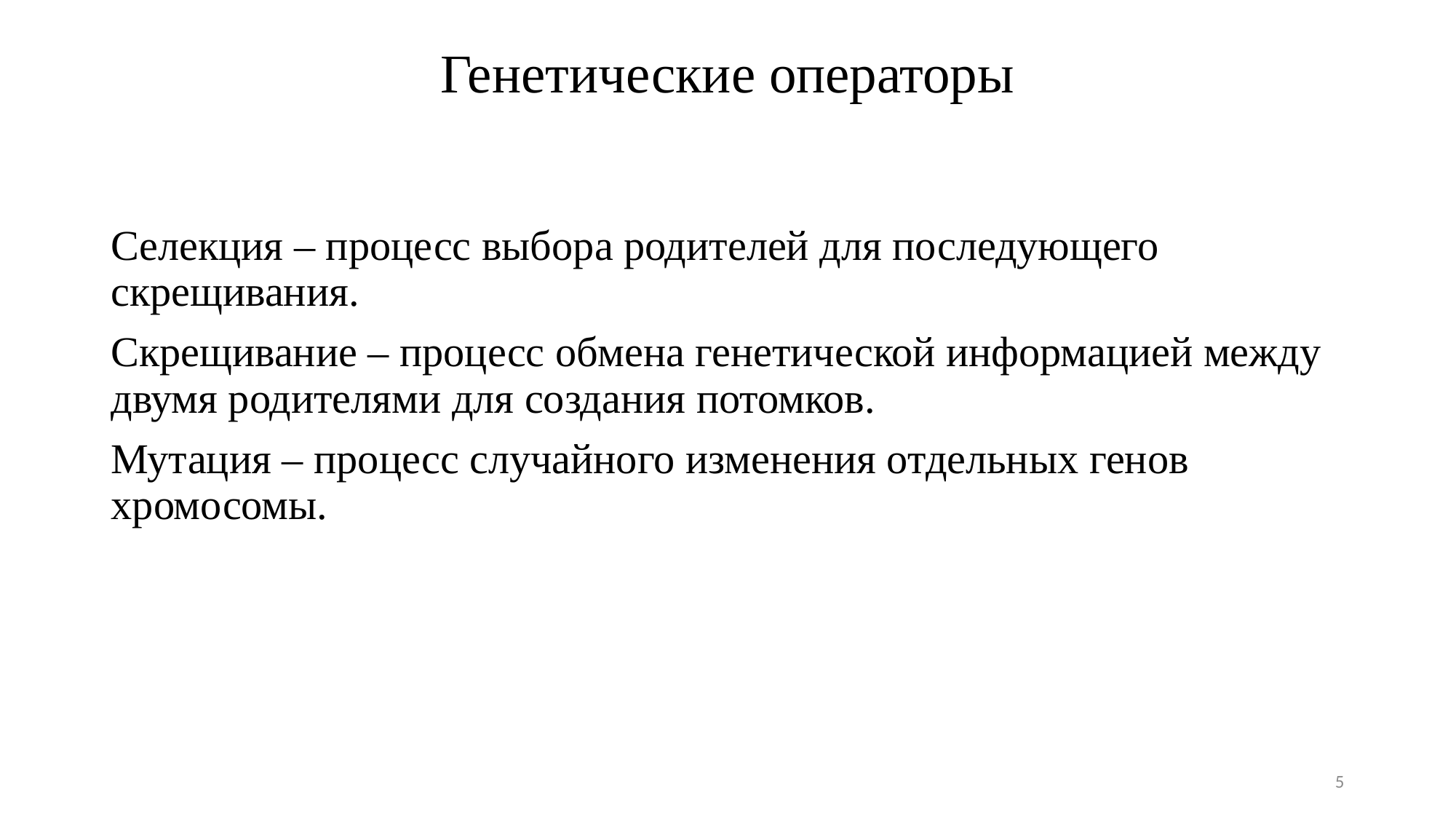

# Генетические операторы
Селекция – процесс выбора родителей для последующего скрещивания.
Скрещивание – процесс обмена генетической информацией между двумя родителями для создания потомков.
Мутация – процесс случайного изменения отдельных генов хромосомы.
5